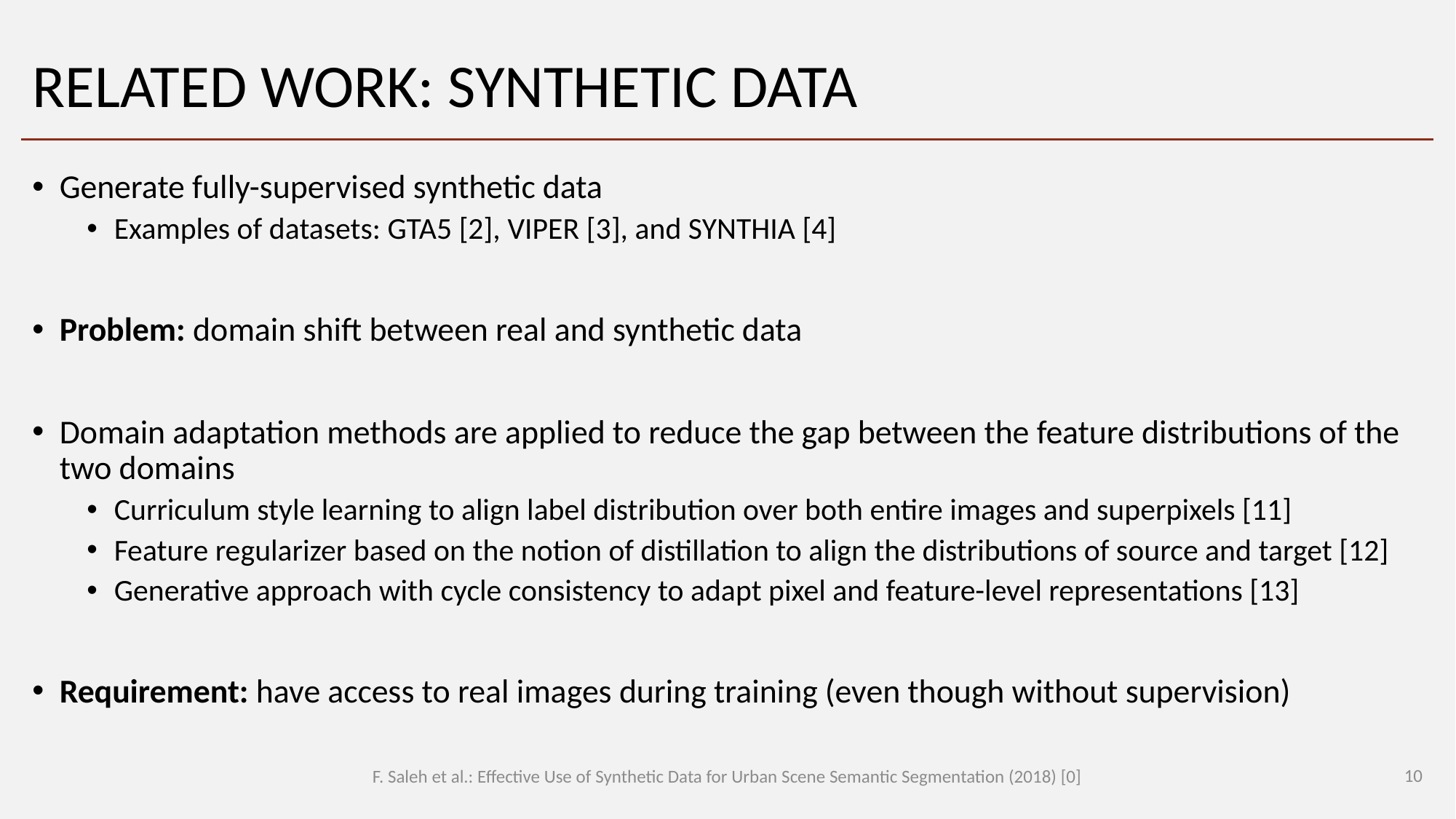

# Related Work: Synthetic Data
Generate fully-supervised synthetic data
Examples of datasets: GTA5 [2], VIPER [3], and SYNTHIA [4]

Problem: domain shift between real and synthetic data

Domain adaptation methods are applied to reduce the gap between the feature distributions of the two domains
Curriculum style learning to align label distribution over both entire images and superpixels [11]
Feature regularizer based on the notion of distillation to align the distributions of source and target [12]
Generative approach with cycle consistency to adapt pixel and feature-level representations [13]

Requirement: have access to real images during training (even though without supervision)
10
F. Saleh et al.: Effective Use of Synthetic Data for Urban Scene Semantic Segmentation (2018) [0]